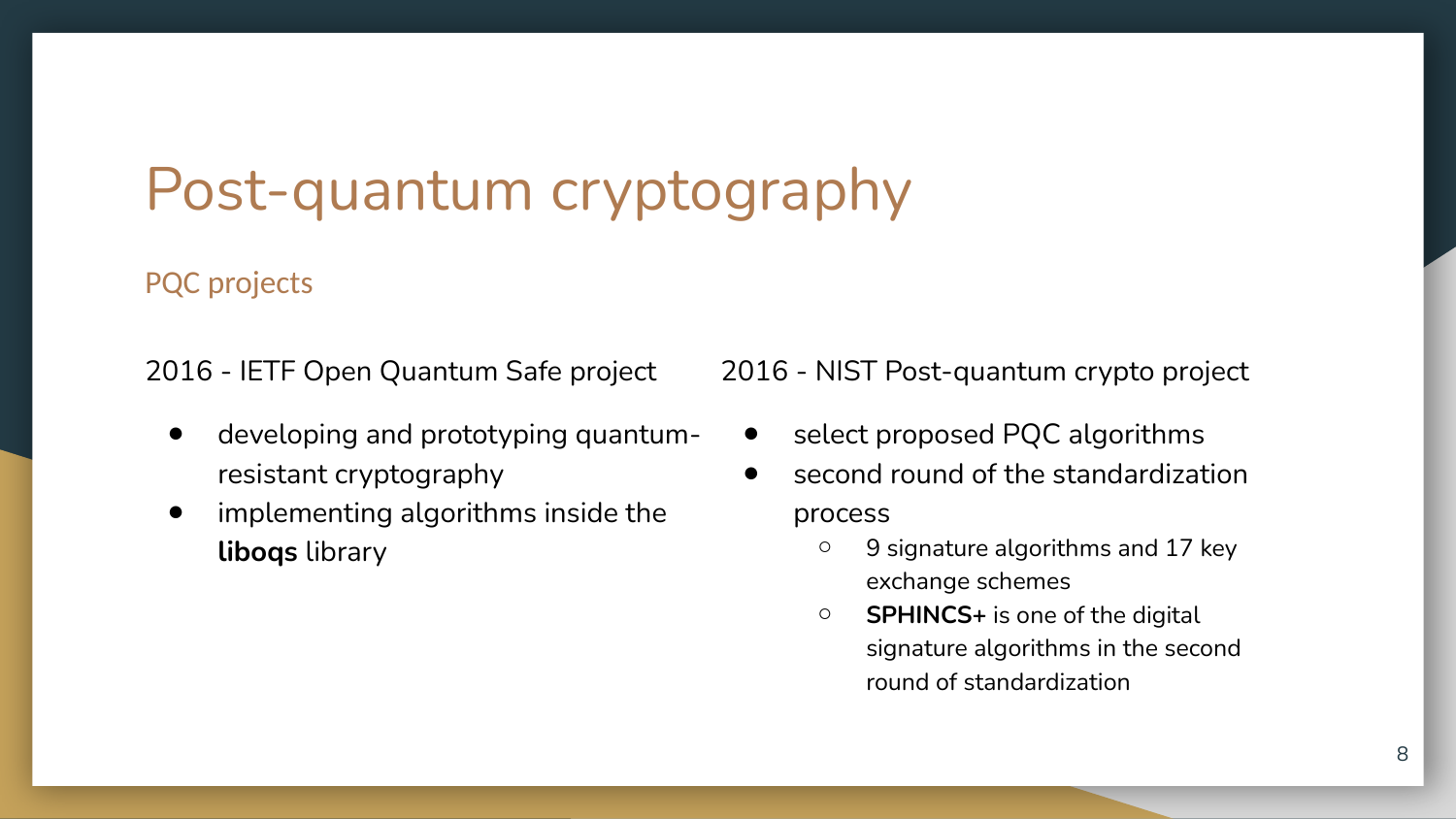

# Post-quantum cryptography
PQC projects
2016 - IETF Open Quantum Safe project
developing and prototyping quantum-resistant cryptography
implementing algorithms inside the liboqs library
2016 - NIST Post-quantum crypto project
select proposed PQC algorithms
second round of the standardization process
9 signature algorithms and 17 key exchange schemes
SPHINCS+ is one of the digital signature algorithms in the second round of standardization
8